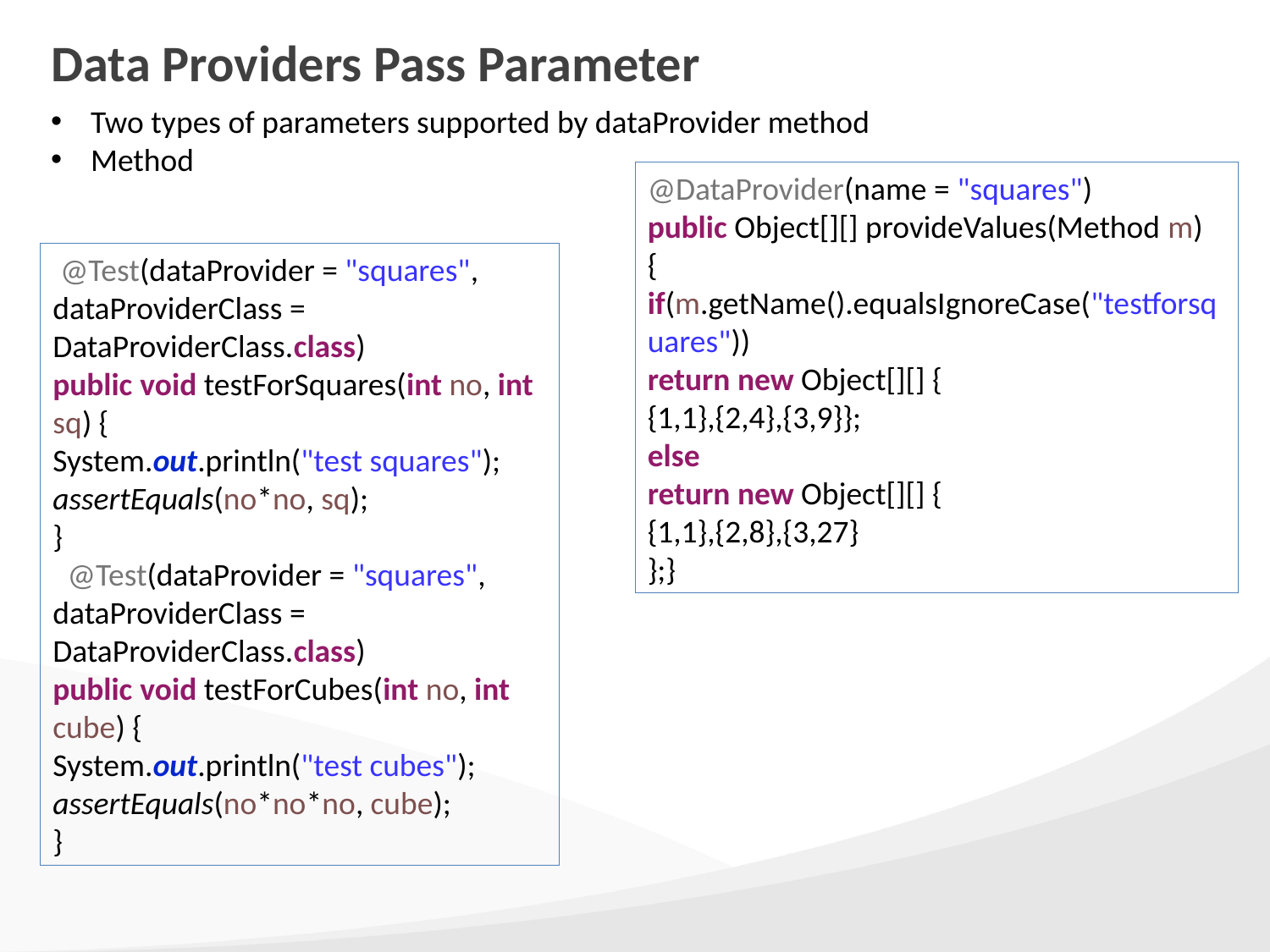

# Data Providers Pass Parameter
Two types of parameters supported by dataProvider method
Method
@DataProvider(name = "squares")
public Object[][] provideValues(Method m)
{
if(m.getName().equalsIgnoreCase("testforsquares"))
return new Object[][] {
{1,1},{2,4},{3,9}};
else
return new Object[][] {
{1,1},{2,8},{3,27}
};}
 @Test(dataProvider = "squares",
dataProviderClass = DataProviderClass.class)
public void testForSquares(int no, int sq) {
System.out.println("test squares");
assertEquals(no*no, sq);
}
  @Test(dataProvider = "squares",
dataProviderClass = DataProviderClass.class)
public void testForCubes(int no, int cube) {
System.out.println("test cubes");
assertEquals(no*no*no, cube);
}